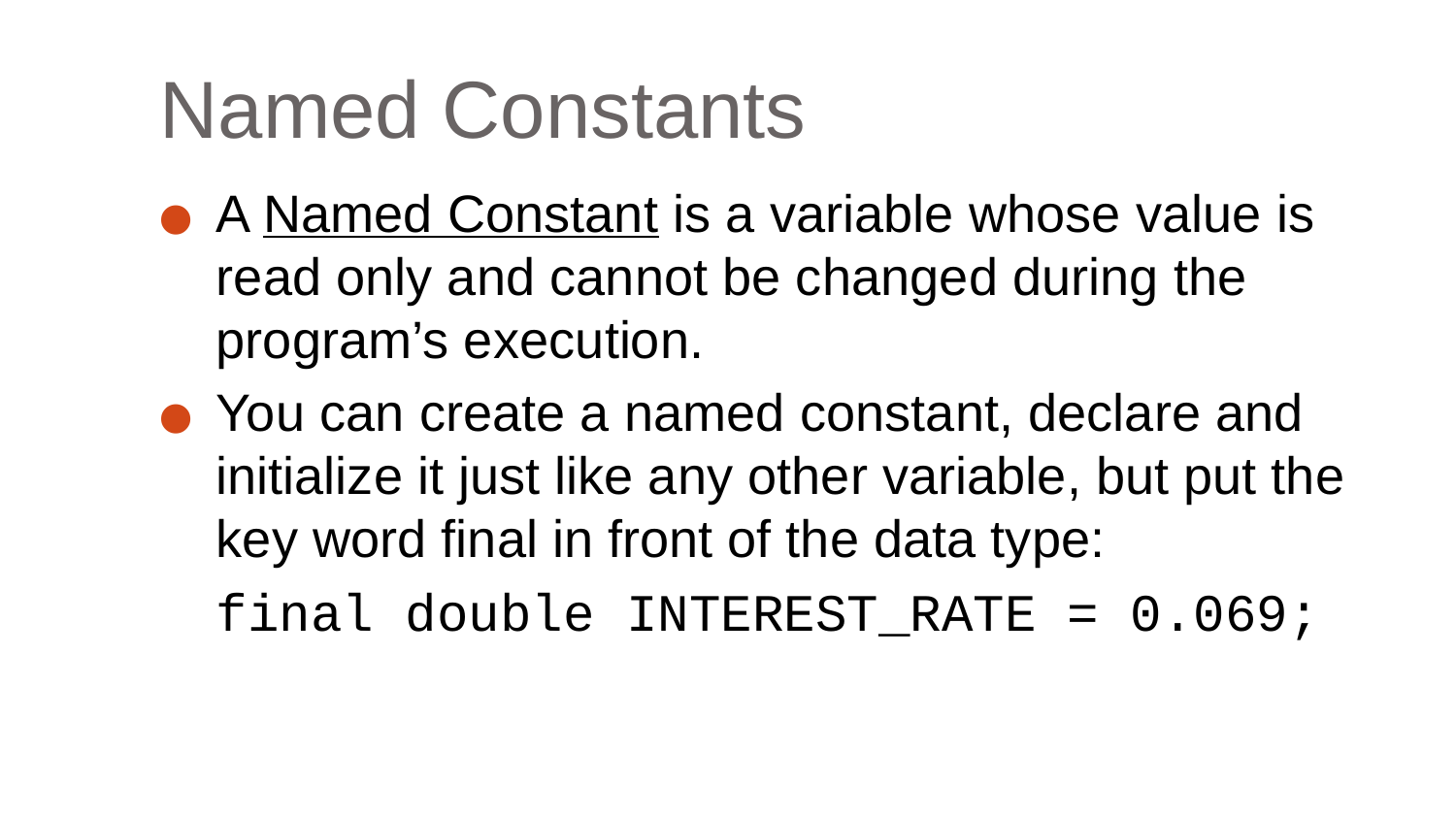

# Named Constants
A Named Constant is a variable whose value is read only and cannot be changed during the program’s execution.
You can create a named constant, declare and initialize it just like any other variable, but put the key word final in front of the data type:
	final double INTEREST_RATE = 0.069;